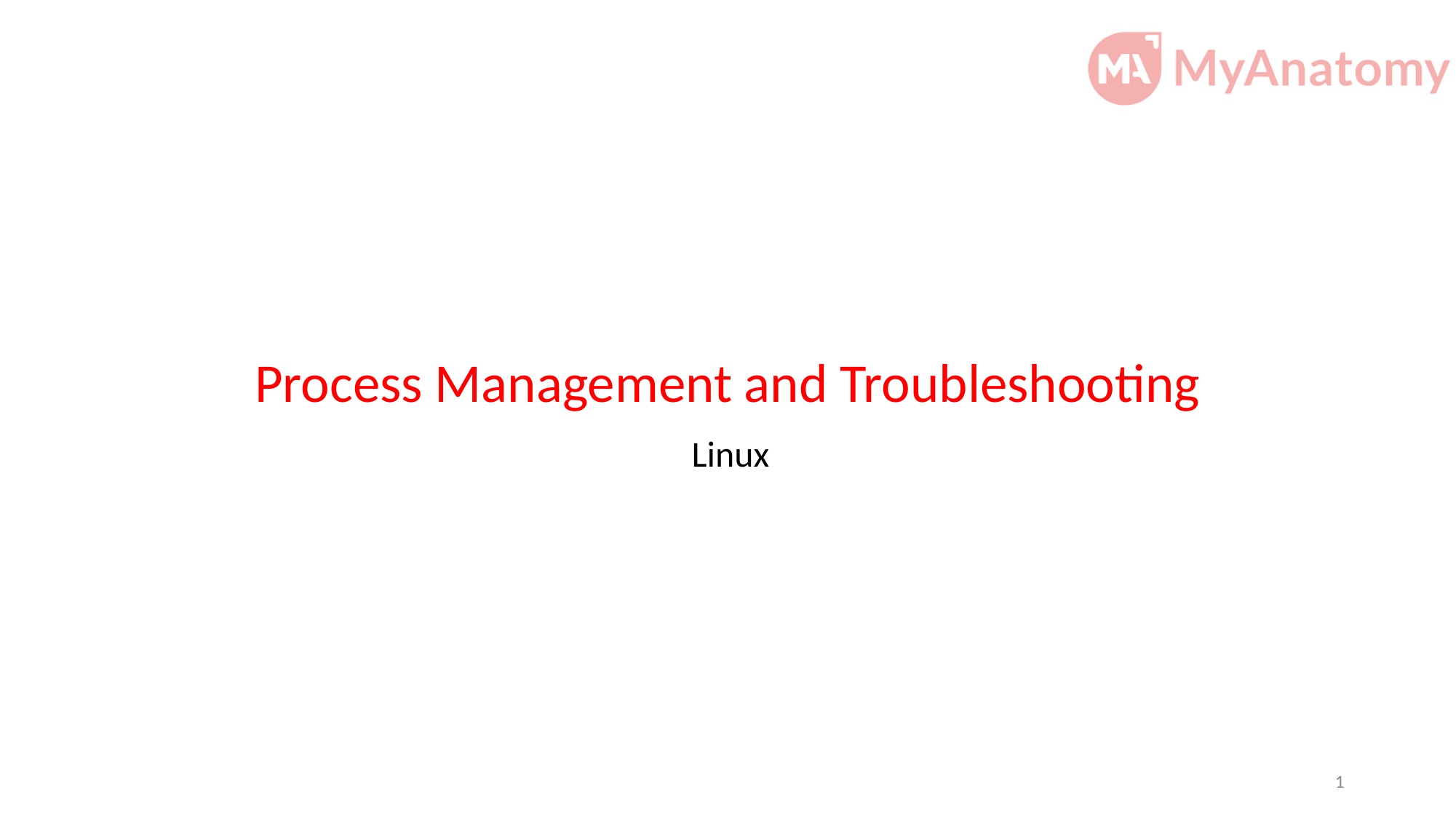

# Process Management and Troubleshooting
Linux
1